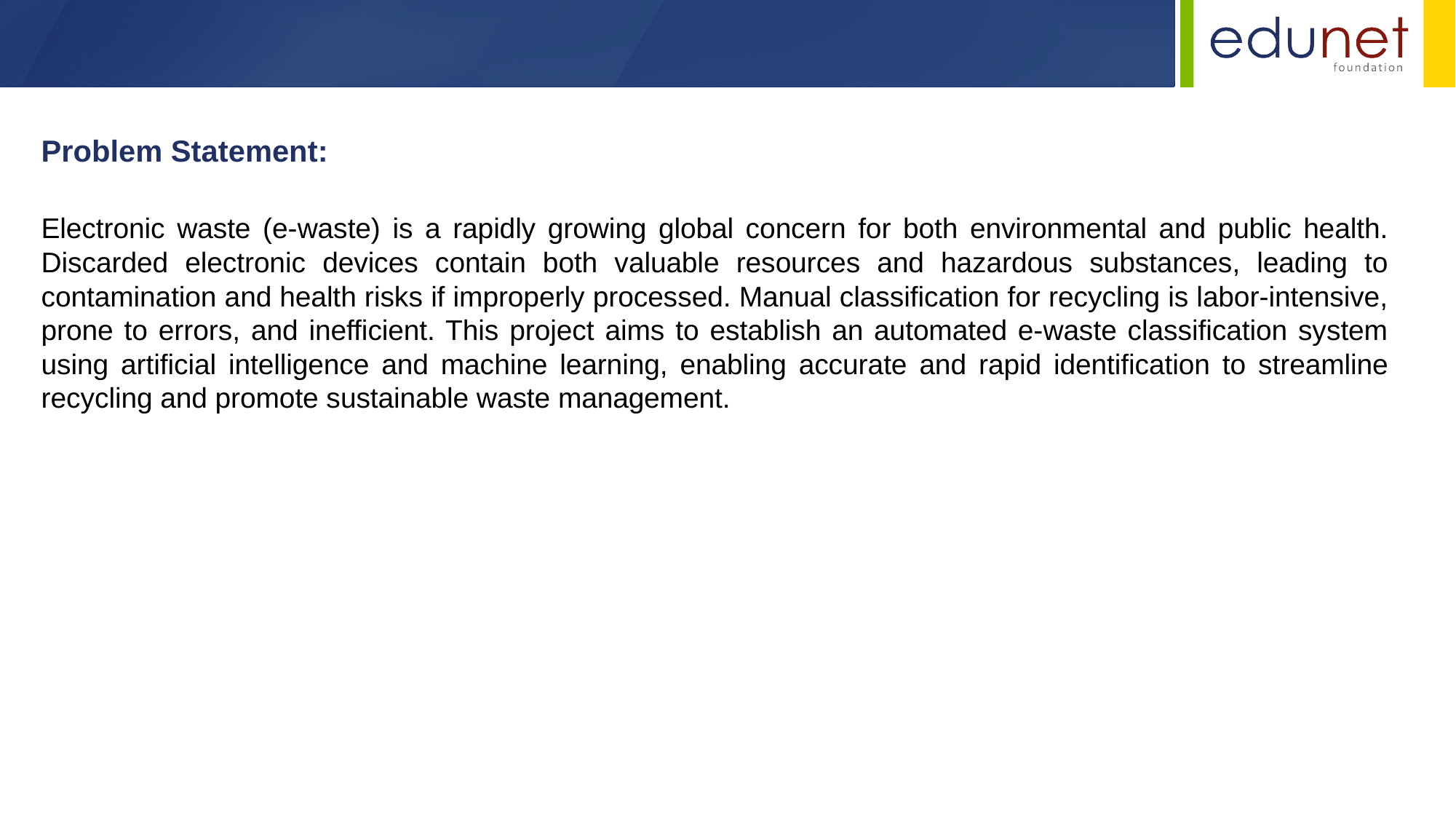

Problem Statement:
Electronic waste (e-waste) is a rapidly growing global concern for both environmental and public health. Discarded electronic devices contain both valuable resources and hazardous substances, leading to contamination and health risks if improperly processed. Manual classification for recycling is labor-intensive, prone to errors, and inefficient. This project aims to establish an automated e-waste classification system using artificial intelligence and machine learning, enabling accurate and rapid identification to streamline recycling and promote sustainable waste management.